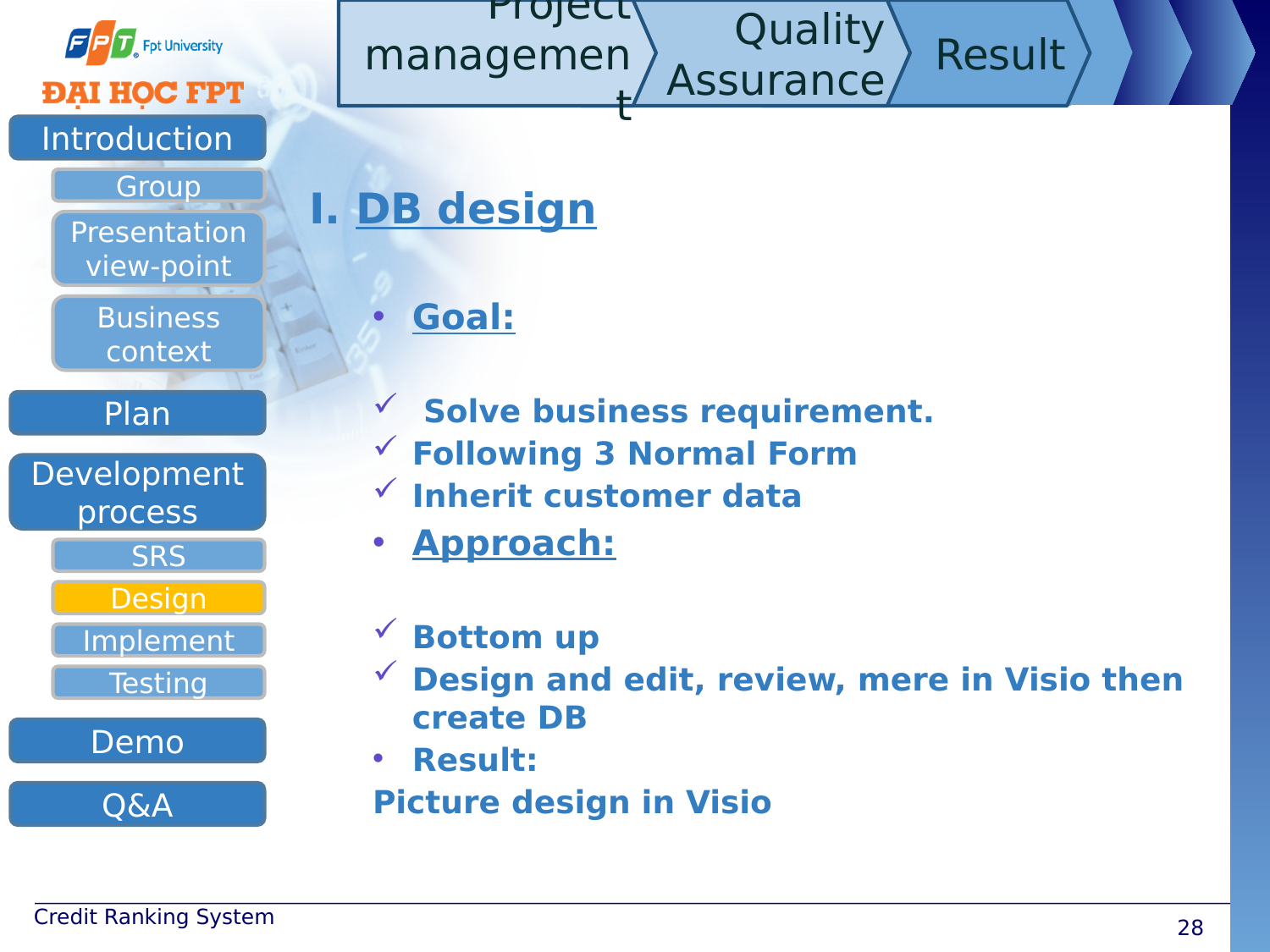

Project management
Quality Assurance
Result
Introduction
Group
Presentation view-point
Business context
Development process
SRS
Design
Implement
Testing
Demo
Q&A
Plan

I. DB design

Goal:

 Solve business requirement.
Following 3 Normal Form
Inherit customer data
Approach:

Bottom up
Design and edit, review, mere in Visio then create DB
Result:
Picture design in Visio

Credit Ranking System
28